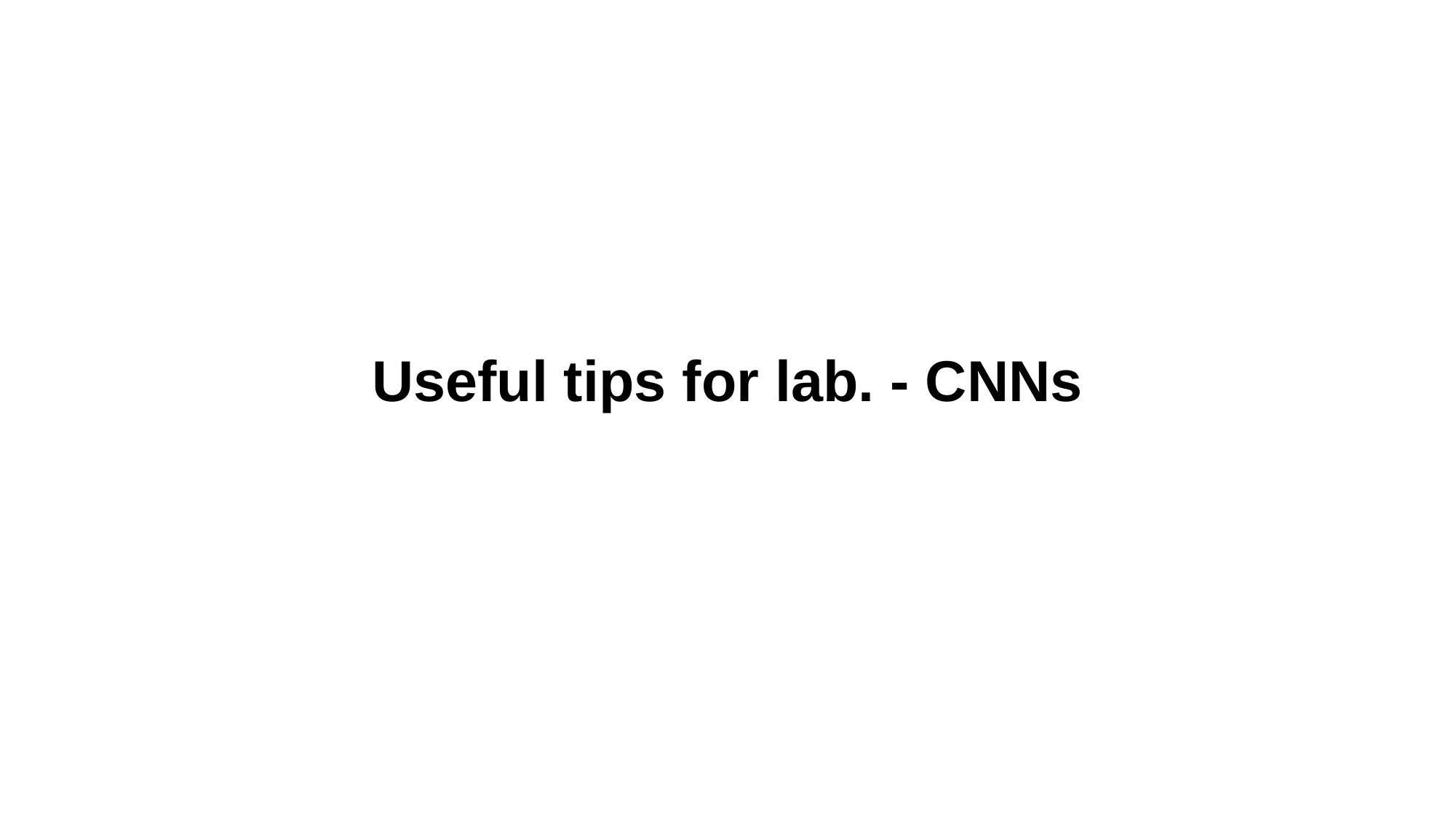

# Useful tips for lab. - CNNs